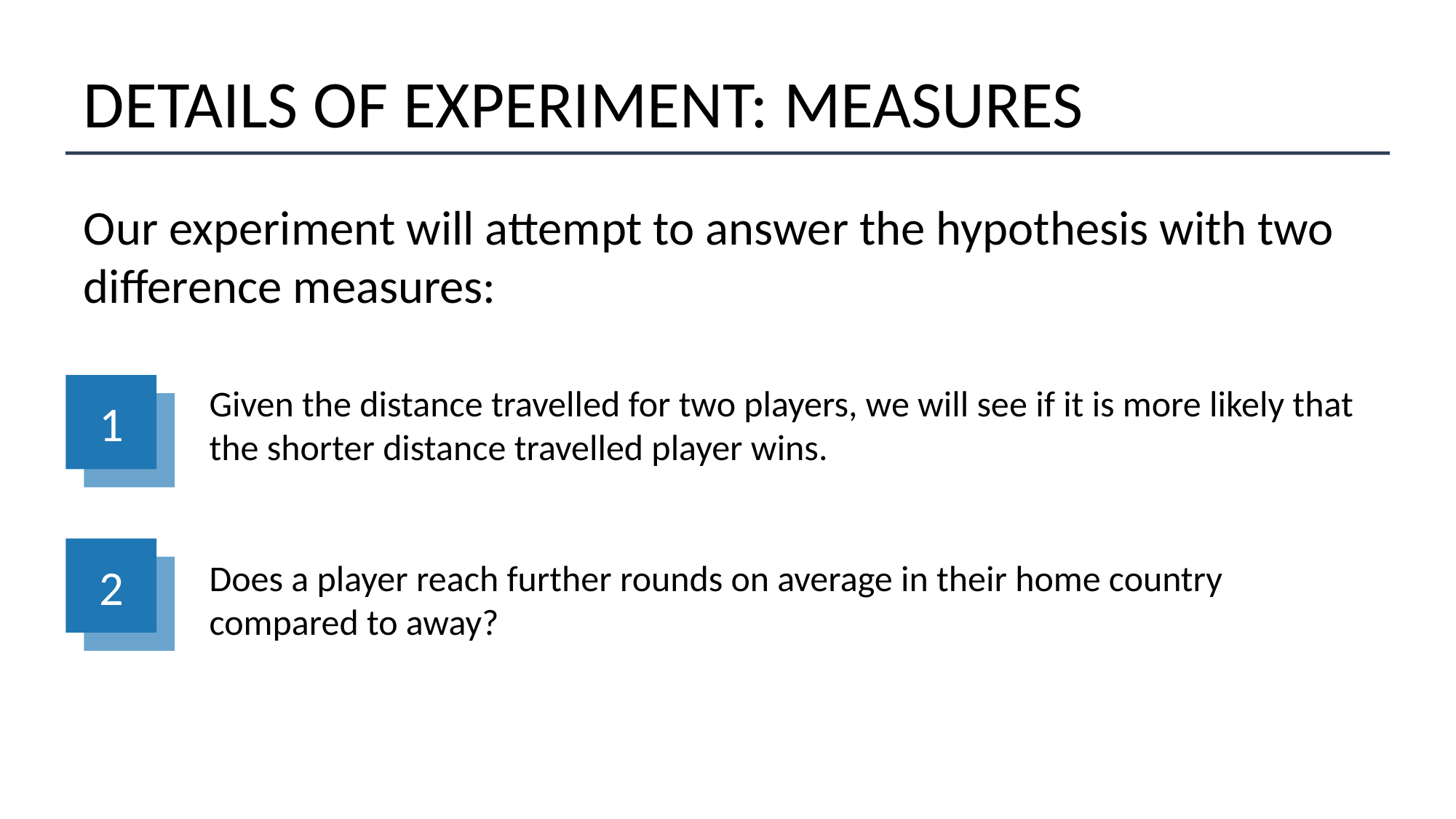

# DETAILS OF EXPERIMENT: MEASURES

Our experiment will attempt to answer the hypothesis with two difference measures:

1
Given the distance travelled for two players, we will see if it is more likely that the shorter distance travelled player wins.

Does a player reach further rounds on average in their home country compared to away?

2